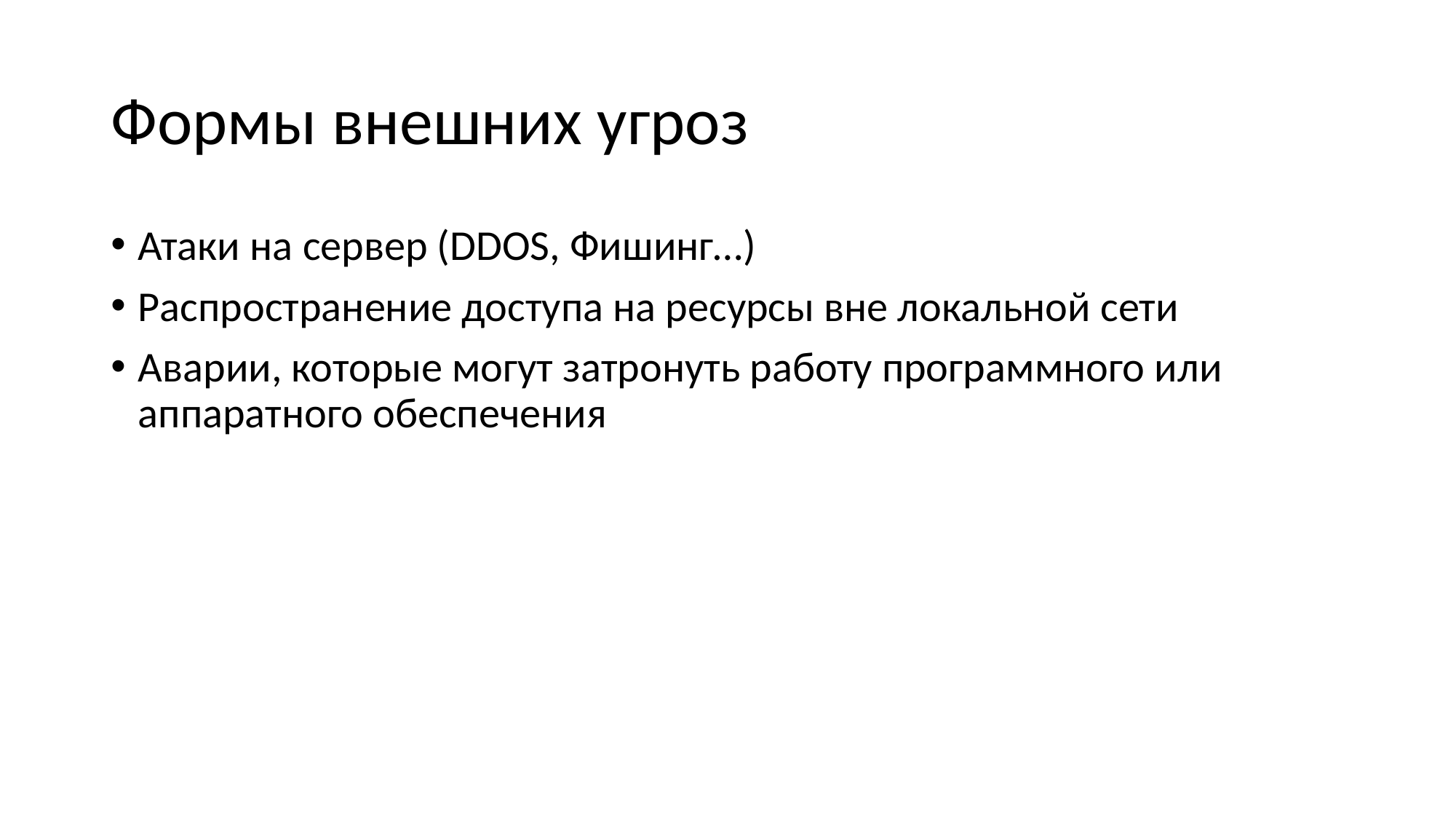

# Формы внешних угроз
Атаки на сервер (DDOS, Фишинг…)
Распространение доступа на ресурсы вне локальной сети
Аварии, которые могут затронуть работу программного или аппаратного обеспечения